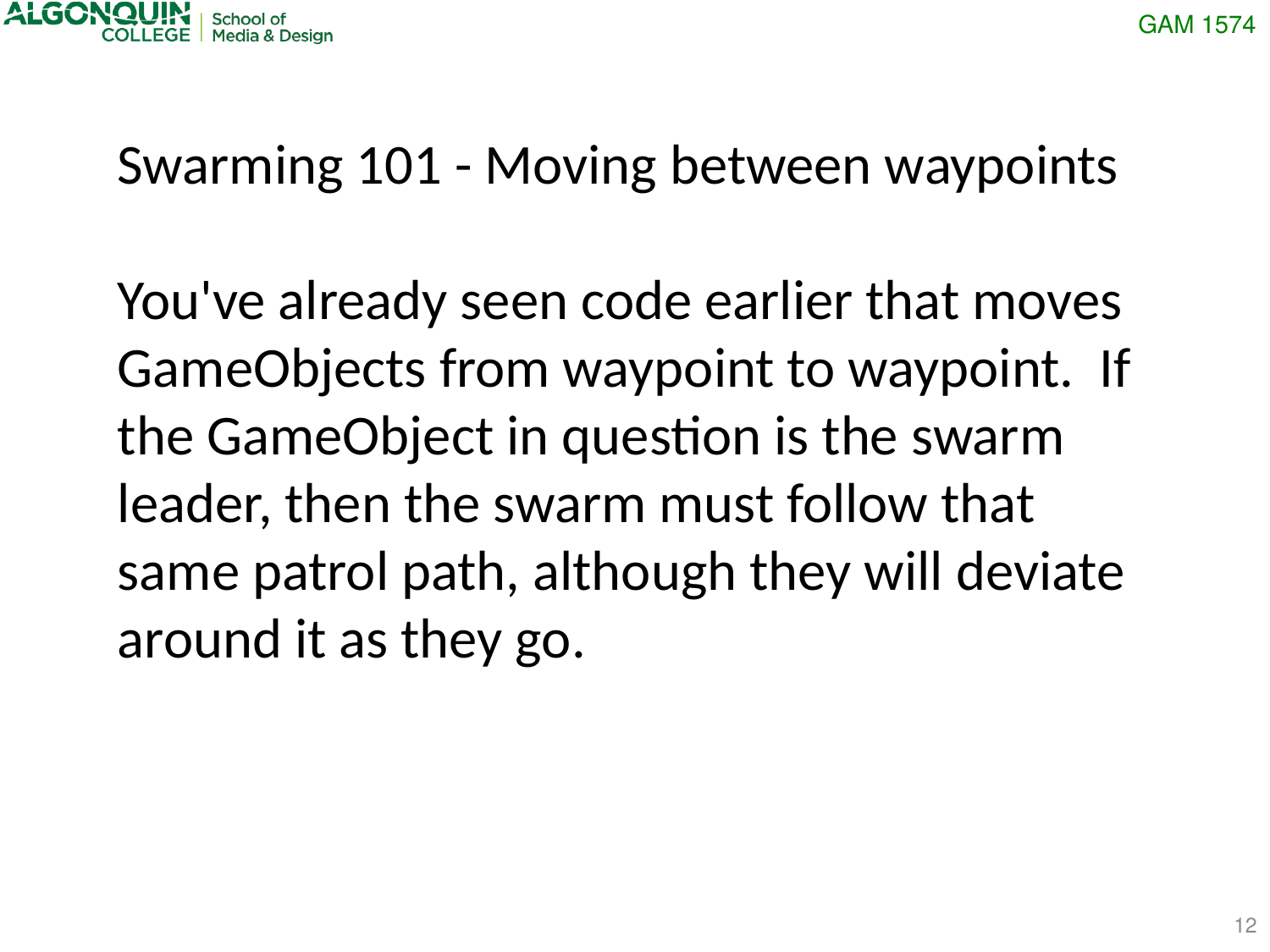

Swarming 101 - Moving between waypoints

You've already seen code earlier that moves GameObjects from waypoint to waypoint.  If the GameObject in question is the swarm leader, then the swarm must follow that same patrol path, although they will deviate around it as they go.
12